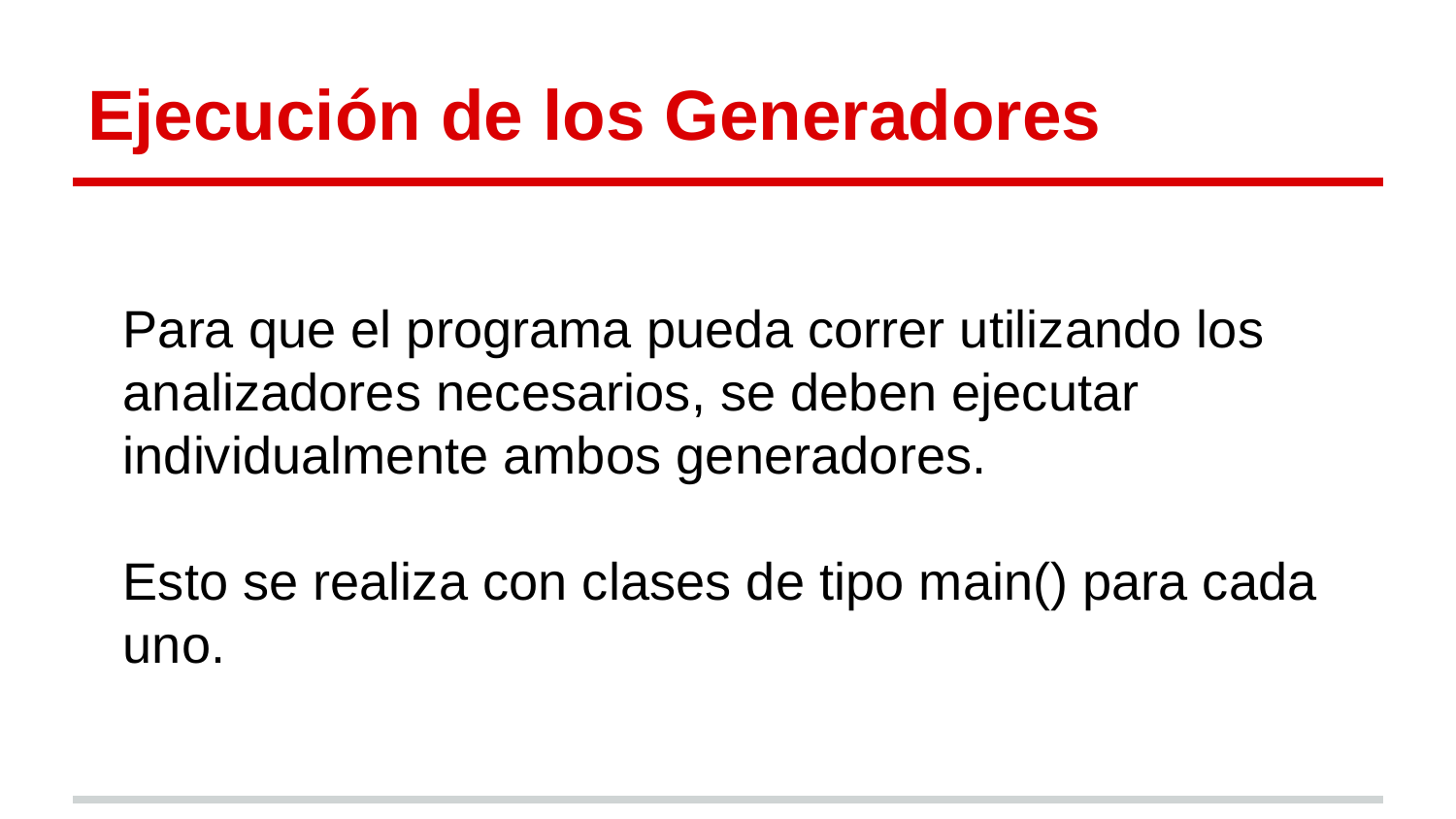

# Ejecución de los Generadores
Para que el programa pueda correr utilizando los analizadores necesarios, se deben ejecutar individualmente ambos generadores.

Esto se realiza con clases de tipo main() para cada uno.